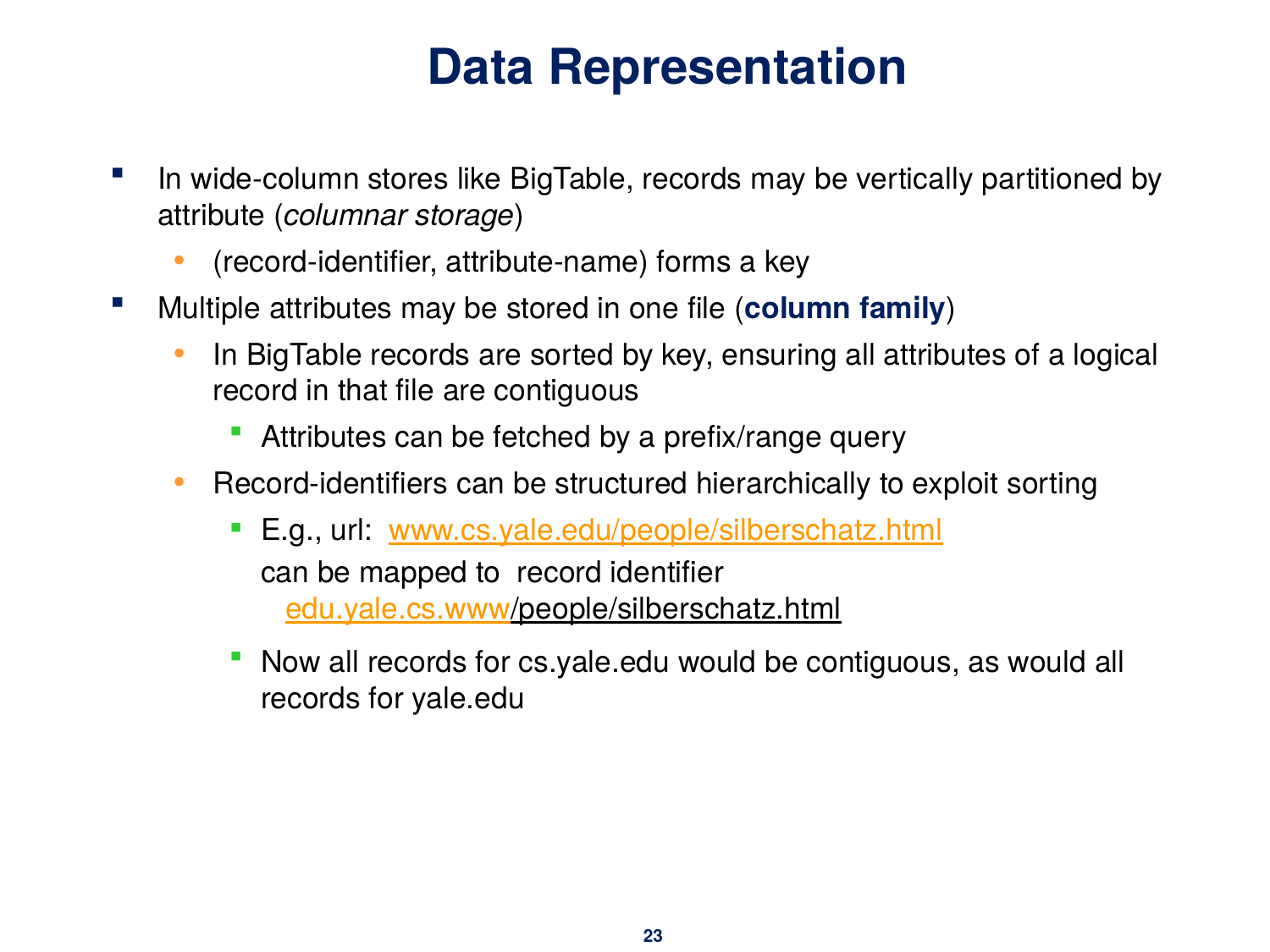

# Data Representation
In wide-column stores like BigTable, records may be vertically partitioned by attribute (columnar storage)
(record-identifier, attribute-name) forms a key
Multiple attributes may be stored in one file (column family)
In BigTable records are sorted by key, ensuring all attributes of a logical record in that file are contiguous
Attributes can be fetched by a prefix/range query
Record-identifiers can be structured hierarchically to exploit sorting
E.g., url:  www.cs.yale.edu/people/silberschatz.html
can be mapped to  record identifier
   edu.yale.cs.www/people/silberschatz.html
Now all records for cs.yale.edu would be contiguous, as would all records for yale.edu